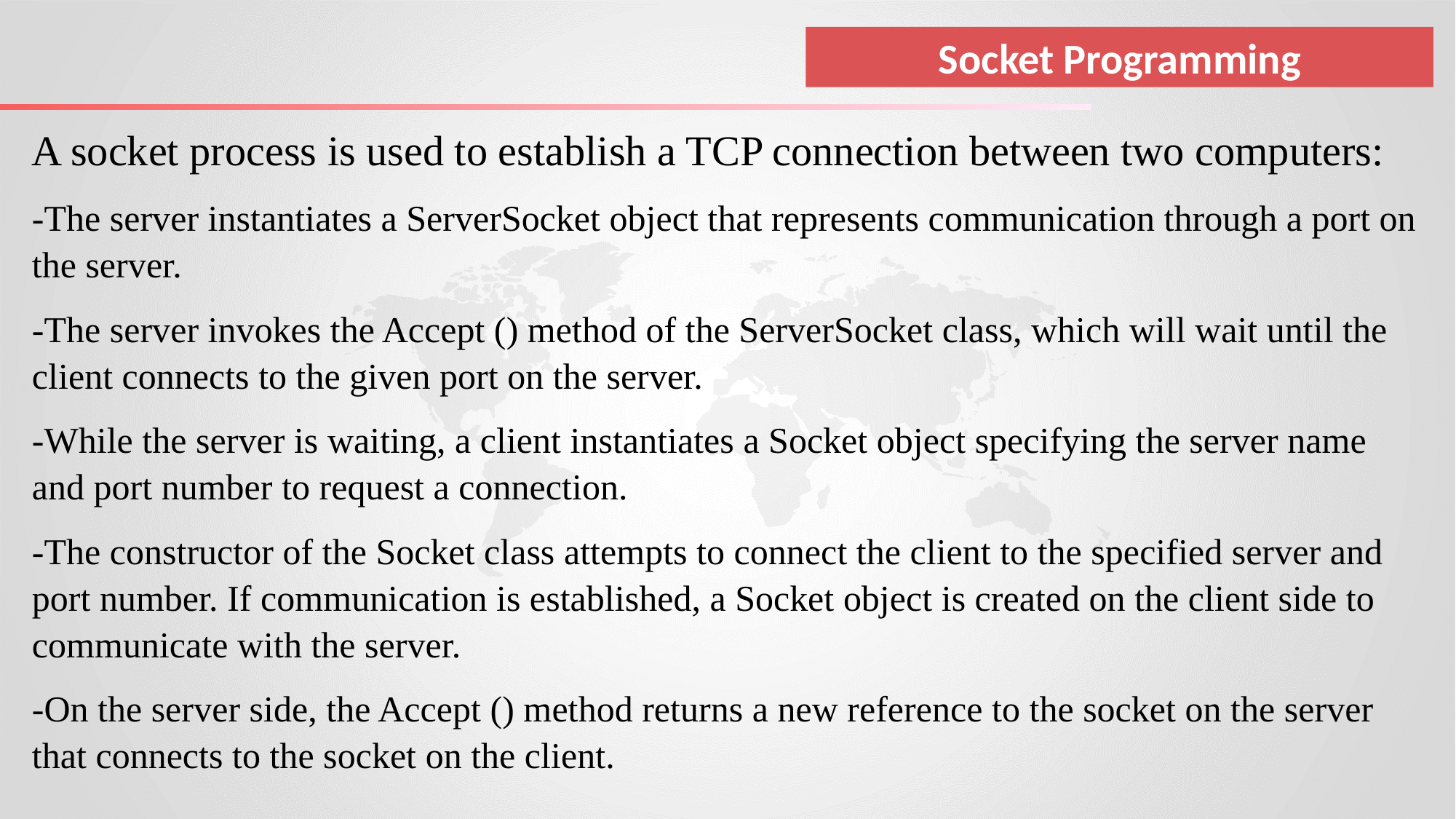

Socket Programming

A socket process is used to establish a TCP connection between two computers:
-The server instantiates a ServerSocket object that represents communication through a port on the server.
-The server invokes the Accept () method of the ServerSocket class, which will wait until the client connects to the given port on the server.
-While the server is waiting, a client instantiates a Socket object specifying the server name and port number to request a connection.
-The constructor of the Socket class attempts to connect the client to the specified server and port number. If communication is established, a Socket object is created on the client side to communicate with the server.
-On the server side, the Accept () method returns a new reference to the socket on the server that connects to the socket on the client.